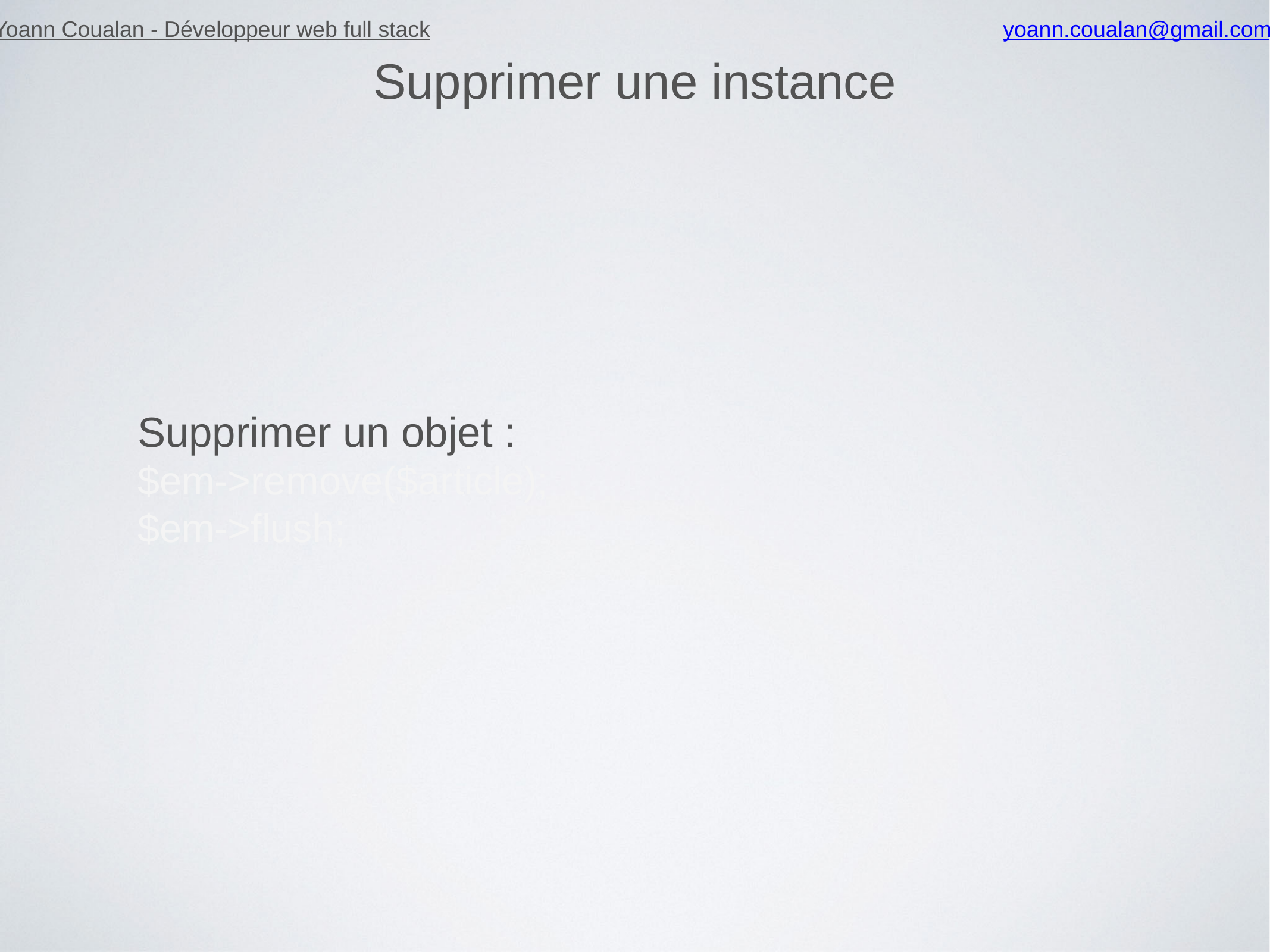

Yoann Coualan - Développeur web full stack
yoann.coualan@gmail.com
Supprimer une instance
Supprimer un objet :
$em->remove($article);
$em->flush;